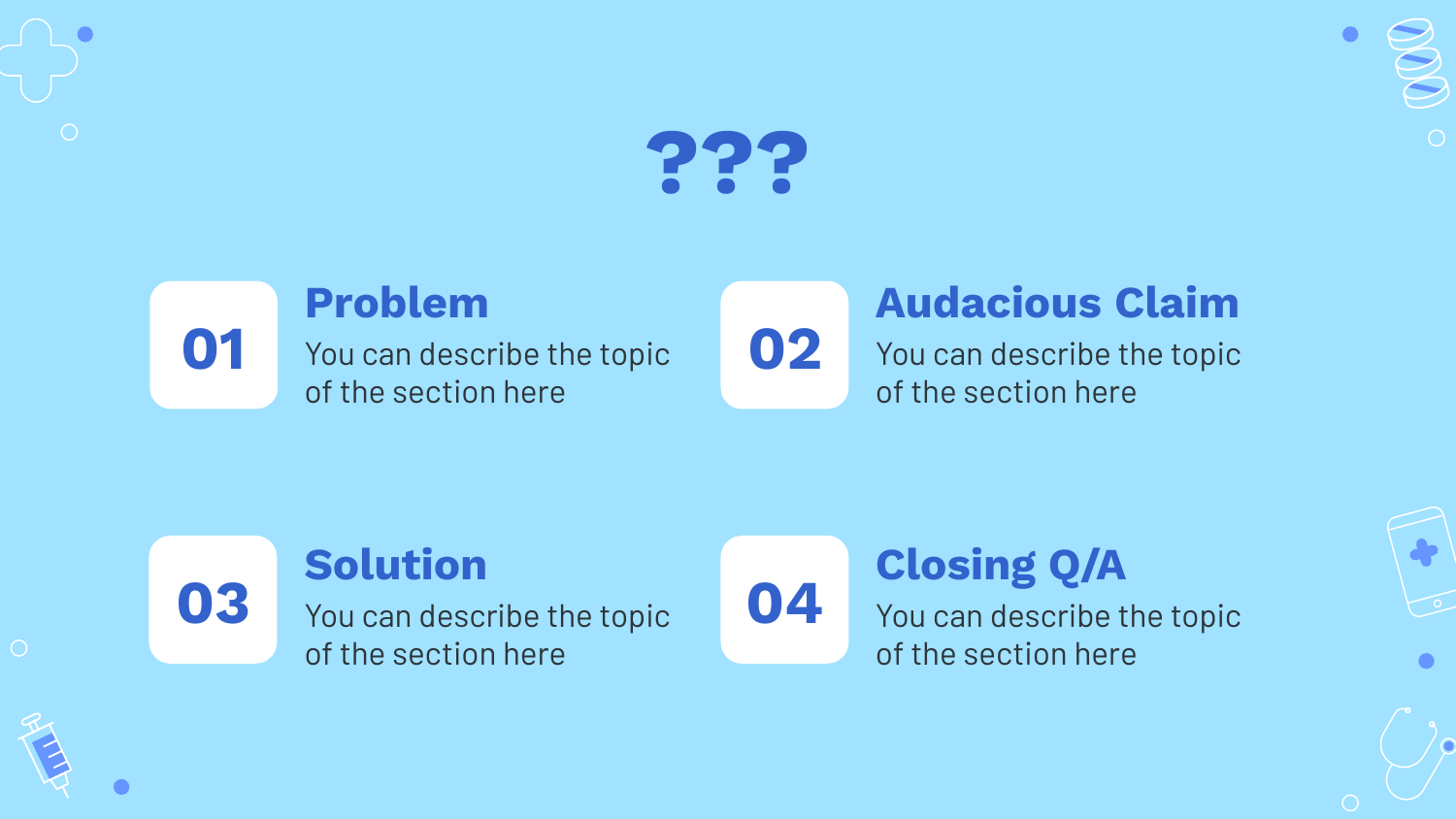

# ???
Problem
Audacious Claim

01
02
You can describe the topic of the section here
You can describe the topic of the section here

Closing Q/A
Solution
03
04
You can describe the topic of the section here
You can describe the topic of the section here